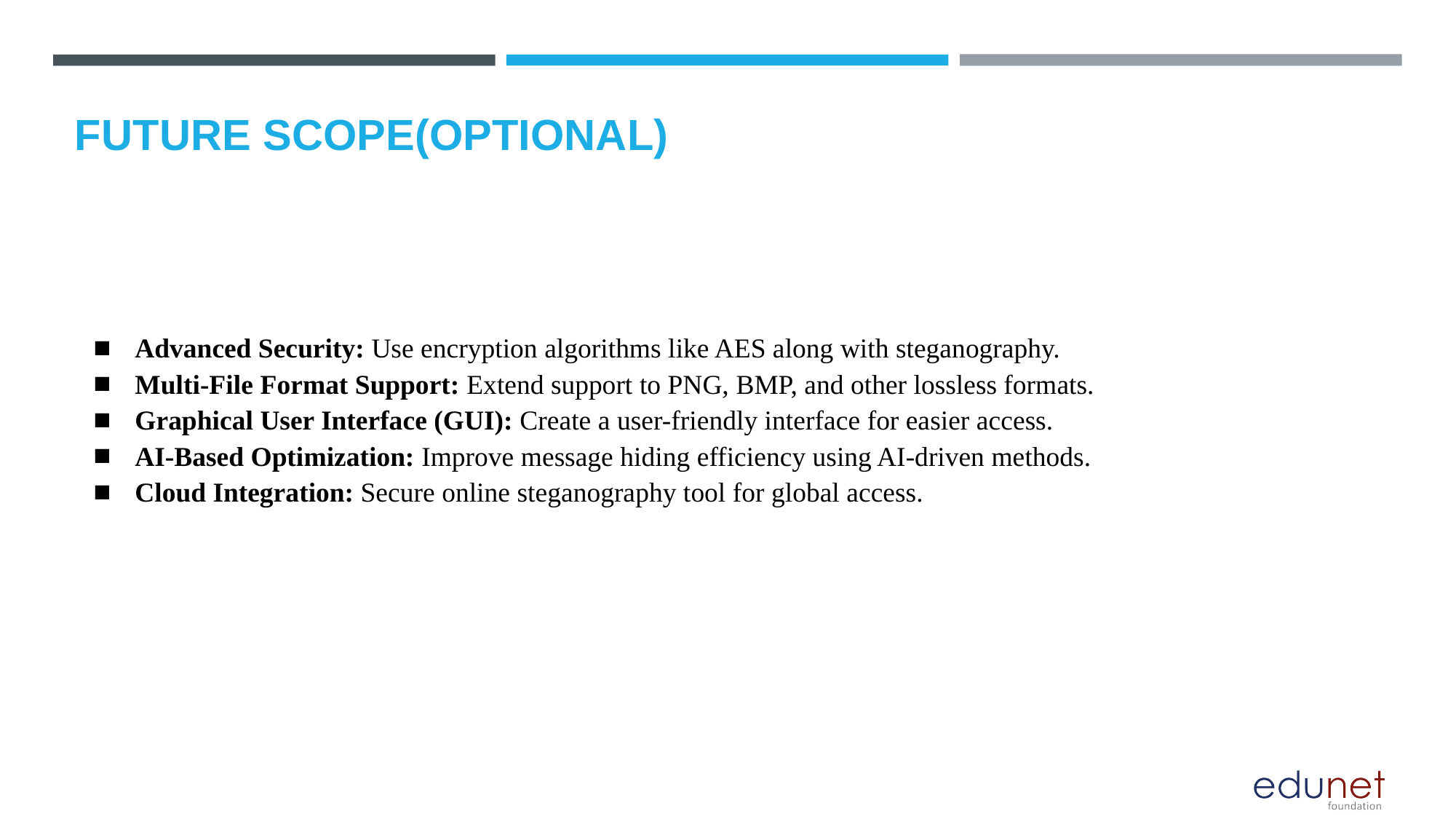

FUTURE SCOPE(OPTIONAL)
Advanced Security: Use encryption algorithms like AES along with steganography.
Multi-File Format Support: Extend support to PNG, BMP, and other lossless formats.
Graphical User Interface (GUI): Create a user-friendly interface for easier access.
AI-Based Optimization: Improve message hiding efficiency using AI-driven methods.
Cloud Integration: Secure online steganography tool for global access.